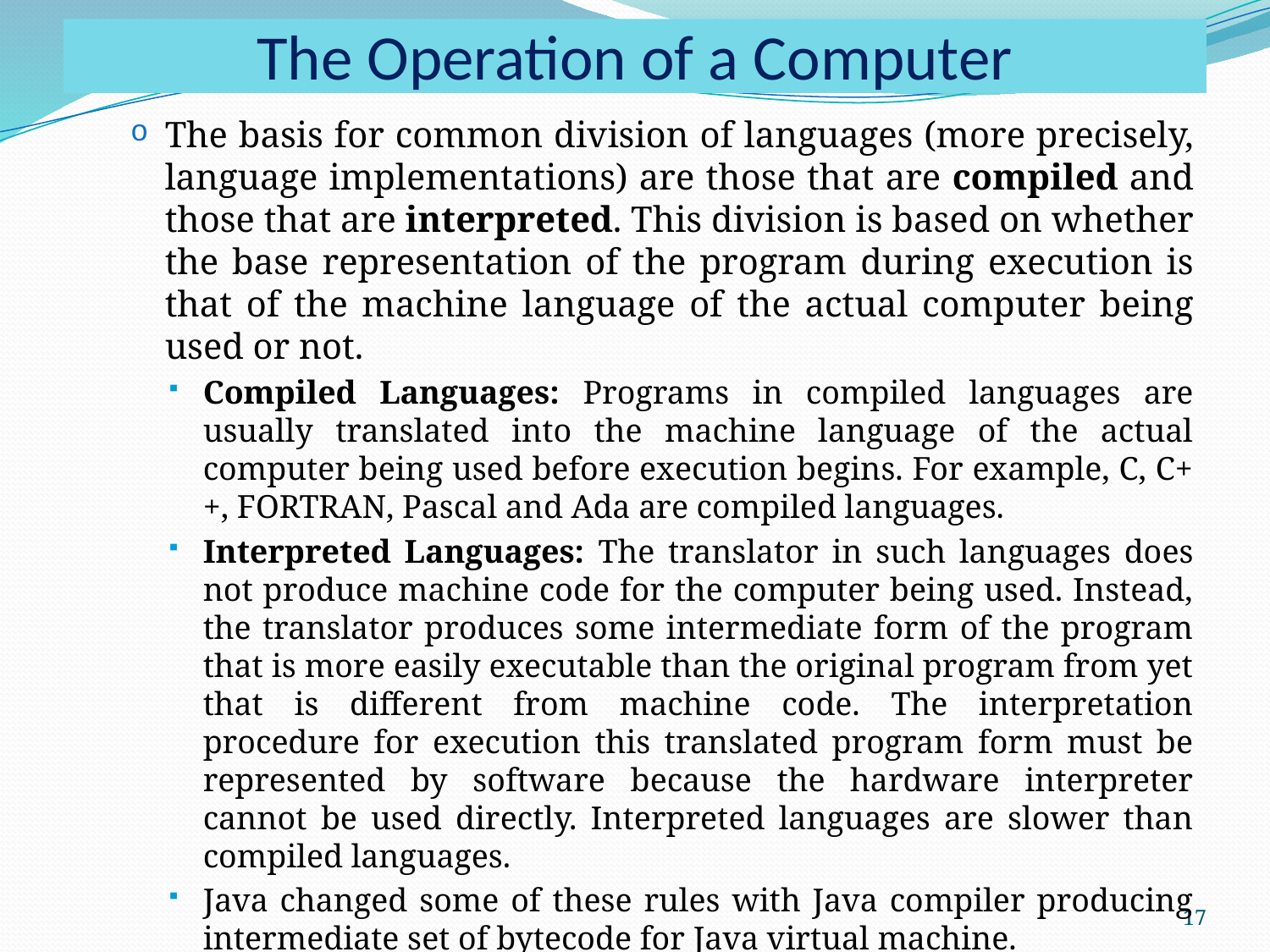

# The Operation of a Computer
The basis for common division of languages (more precisely, language implementations) are those that are compiled and those that are interpreted. This division is based on whether the base representation of the program during execution is that of the machine language of the actual computer being used or not.
Compiled Languages: Programs in compiled languages are usually translated into the machine language of the actual computer being used before execution begins. For example, C, C++, FORTRAN, Pascal and Ada are compiled languages.
Interpreted Languages: The translator in such languages does not produce machine code for the computer being used. Instead, the translator produces some intermediate form of the program that is more easily executable than the original program from yet that is different from machine code. The interpretation procedure for execution this translated program form must be represented by software because the hardware interpreter cannot be used directly. Interpreted languages are slower than compiled languages.
Java changed some of these rules with Java compiler producing intermediate set of bytecode for Java virtual machine.
17